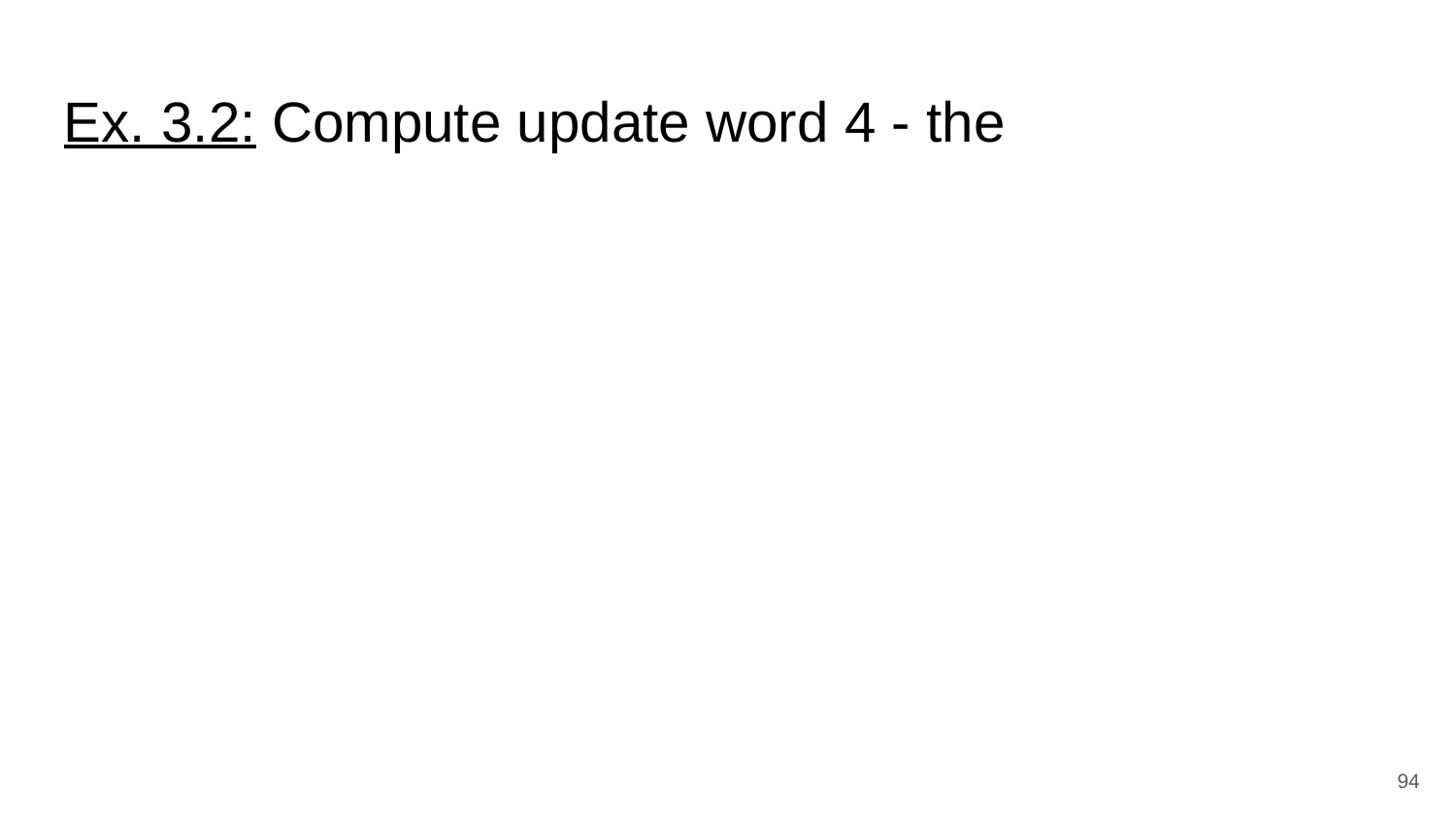

Ex. 3.2: Compute update word 4 - the
94